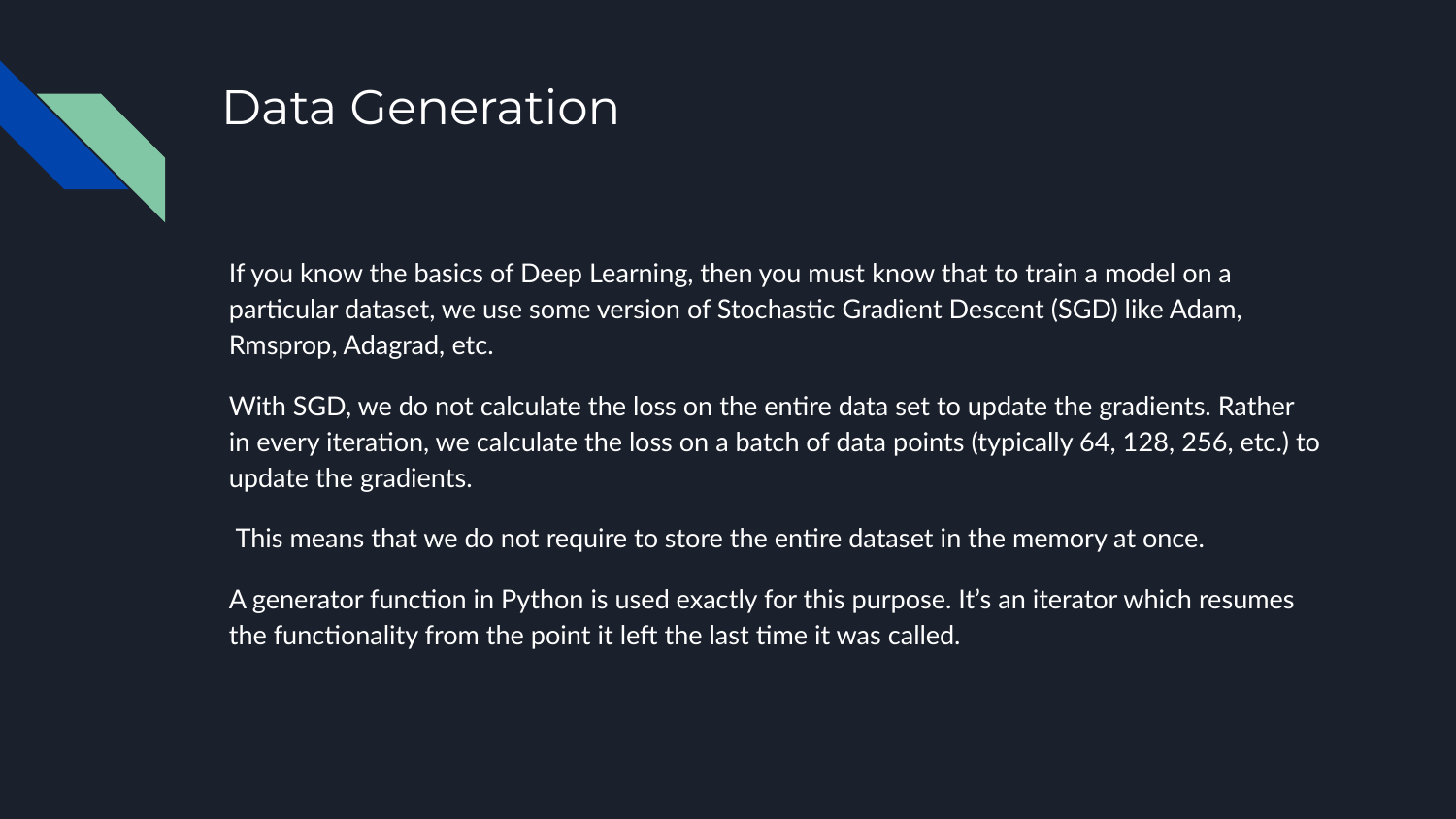

# Data Generation

If you know the basics of Deep Learning, then you must know that to train a model on a particular dataset, we use some version of Stochastic Gradient Descent (SGD) like Adam, Rmsprop, Adagrad, etc.
With SGD, we do not calculate the loss on the entire data set to update the gradients. Rather in every iteration, we calculate the loss on a batch of data points (typically 64, 128, 256, etc.) to update the gradients.
 This means that we do not require to store the entire dataset in the memory at once.
A generator function in Python is used exactly for this purpose. It’s an iterator which resumes the functionality from the point it left the last time it was called.